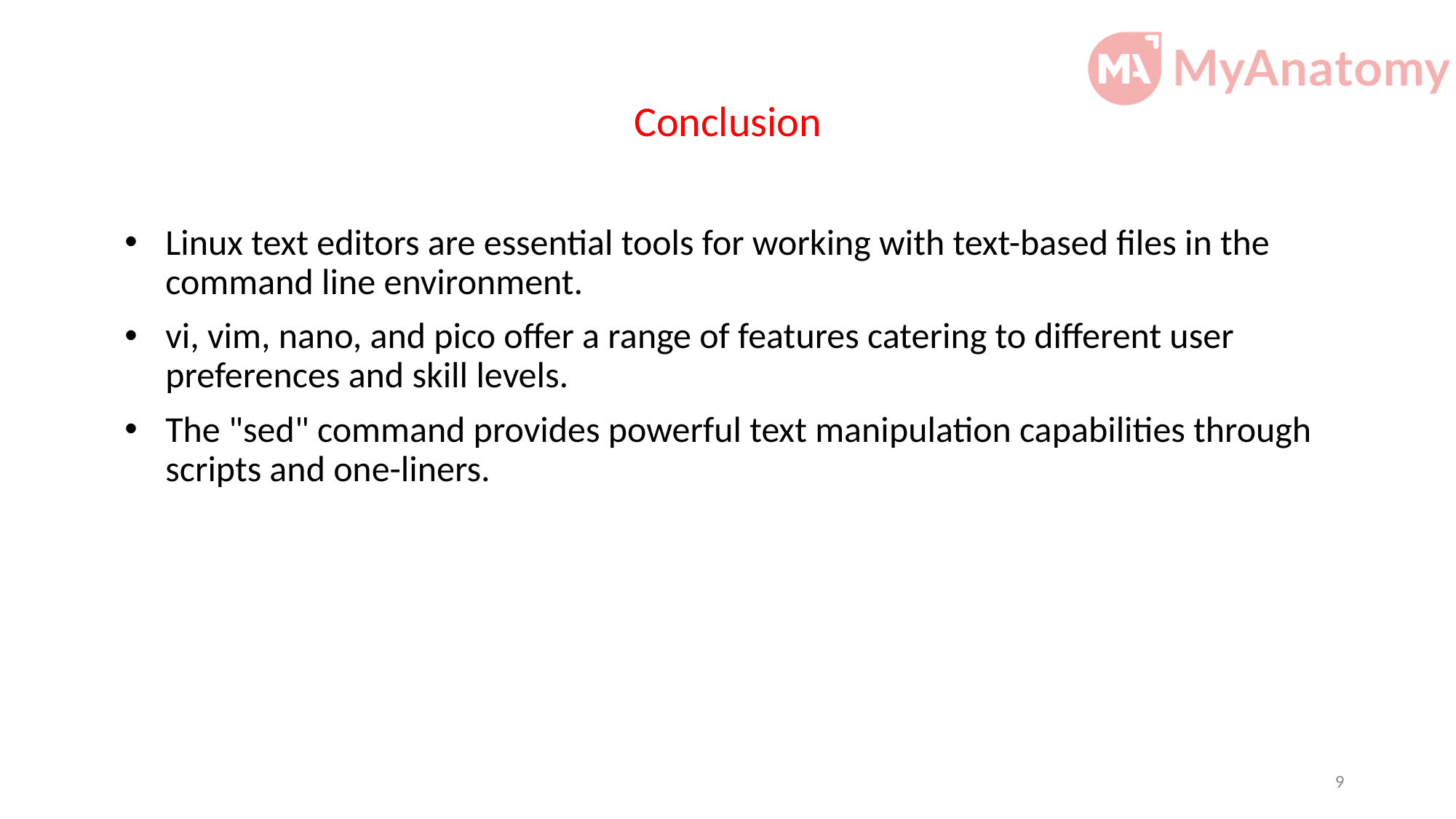

# Conclusion
Linux text editors are essential tools for working with text-based files in the command line environment.
vi, vim, nano, and pico offer a range of features catering to different user preferences and skill levels.
The "sed" command provides powerful text manipulation capabilities through scripts and one-liners.
9